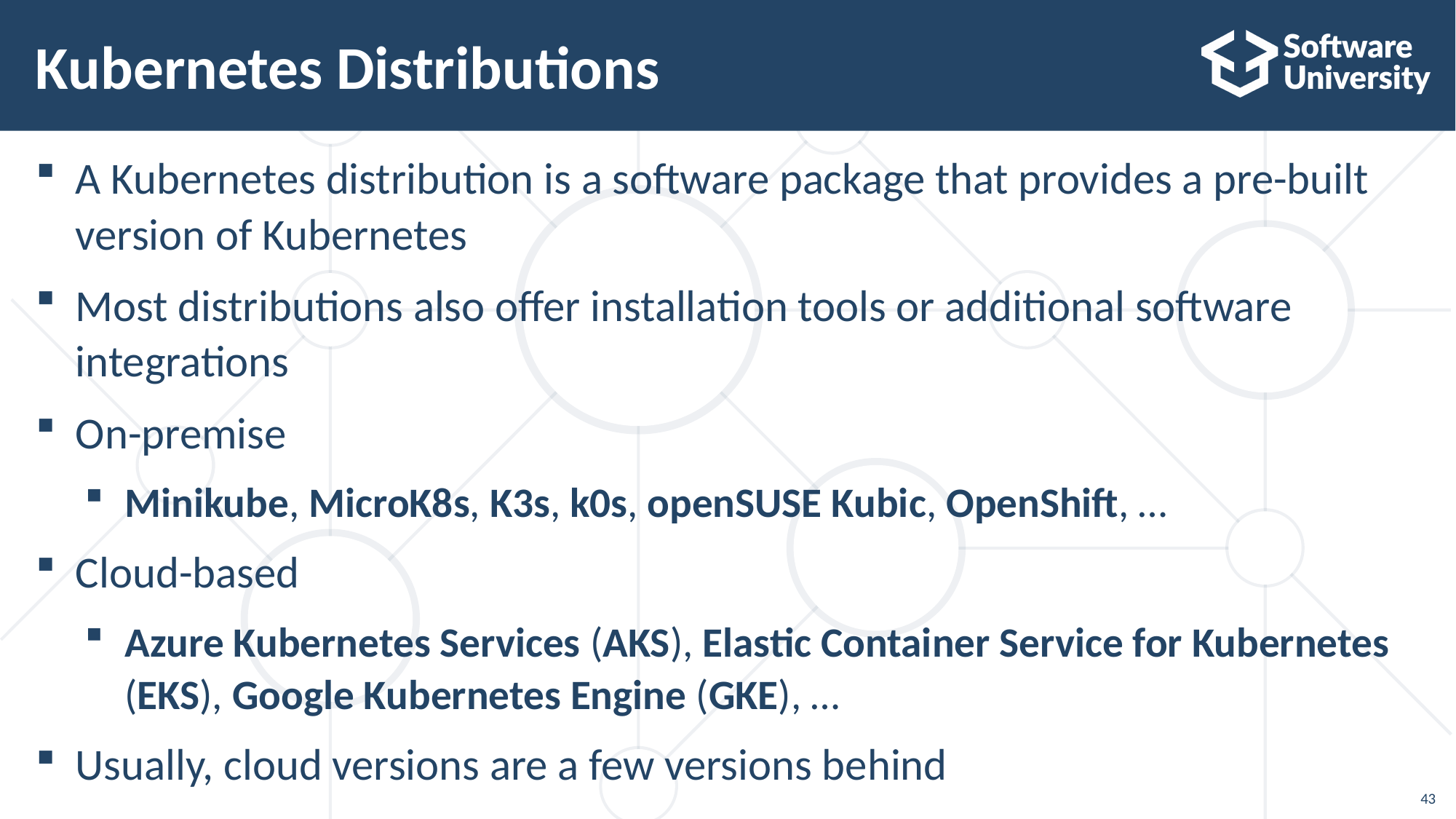

# Kubernetes Distributions
A Kubernetes distribution is a software package that provides a pre-built version of Kubernetes
Most distributions also offer installation tools or additional software integrations
On-premise
Minikube, MicroK8s, K3s, k0s, openSUSE Kubic, OpenShift, …
Cloud-based
Azure Kubernetes Services (AKS), Elastic Container Service for Kubernetes (EKS), Google Kubernetes Engine (GKE), …
Usually, cloud versions are a few versions behind
43